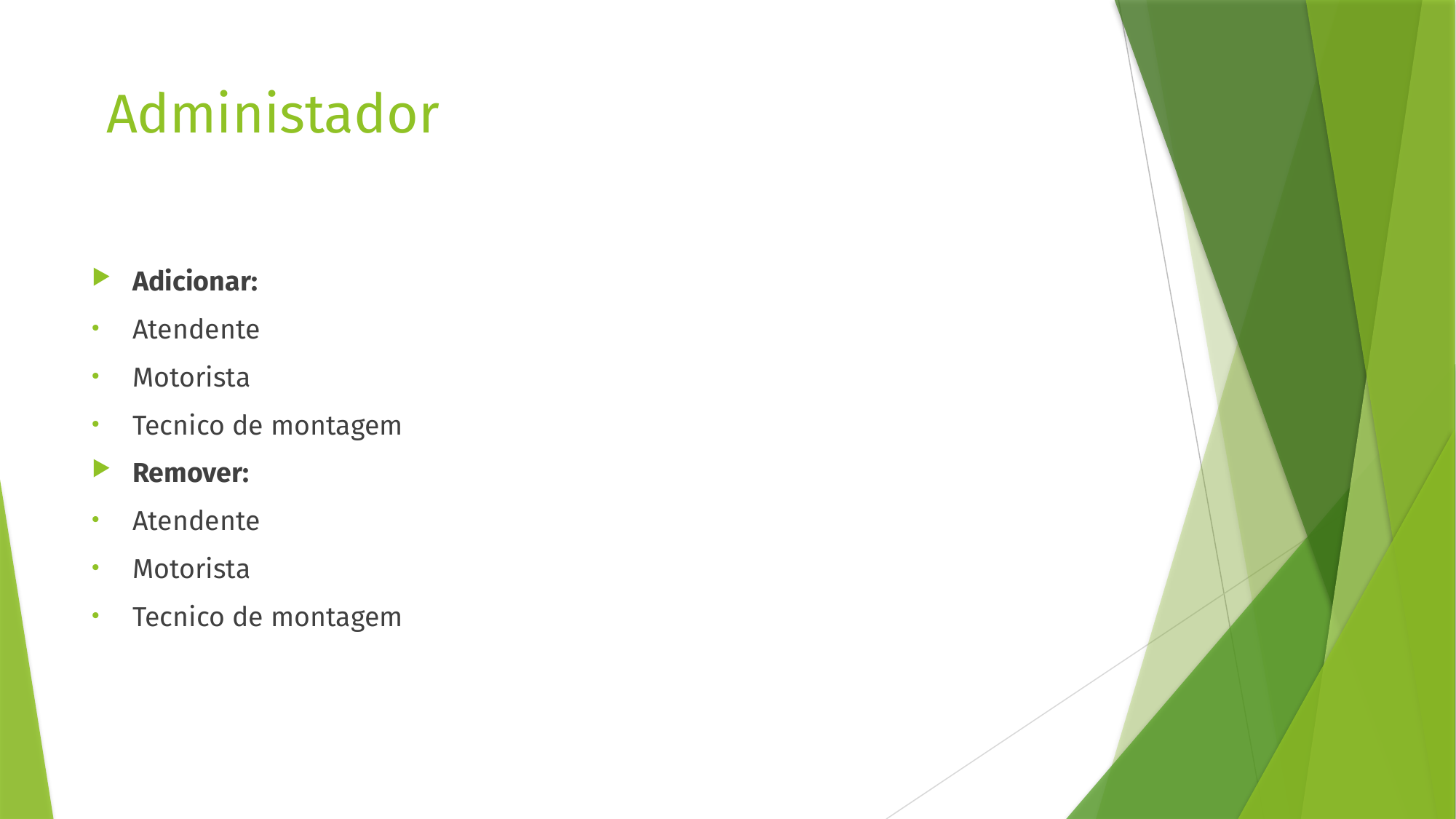

# Administador
Adicionar:
Atendente
Motorista
Tecnico de montagem
Remover:
Atendente
Motorista
Tecnico de montagem